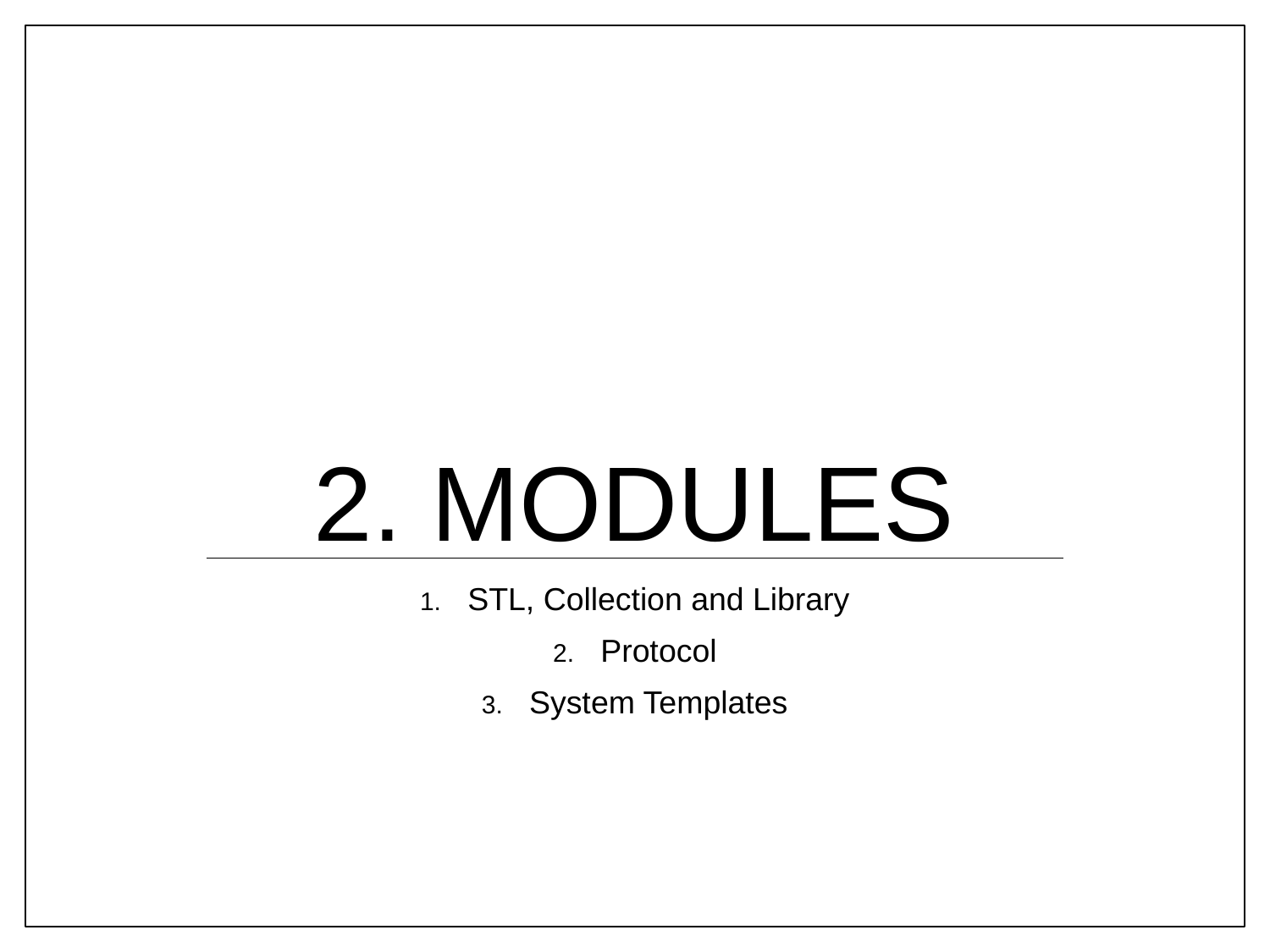

# 2. Modules
STL, Collection and Library
Protocol
System Templates